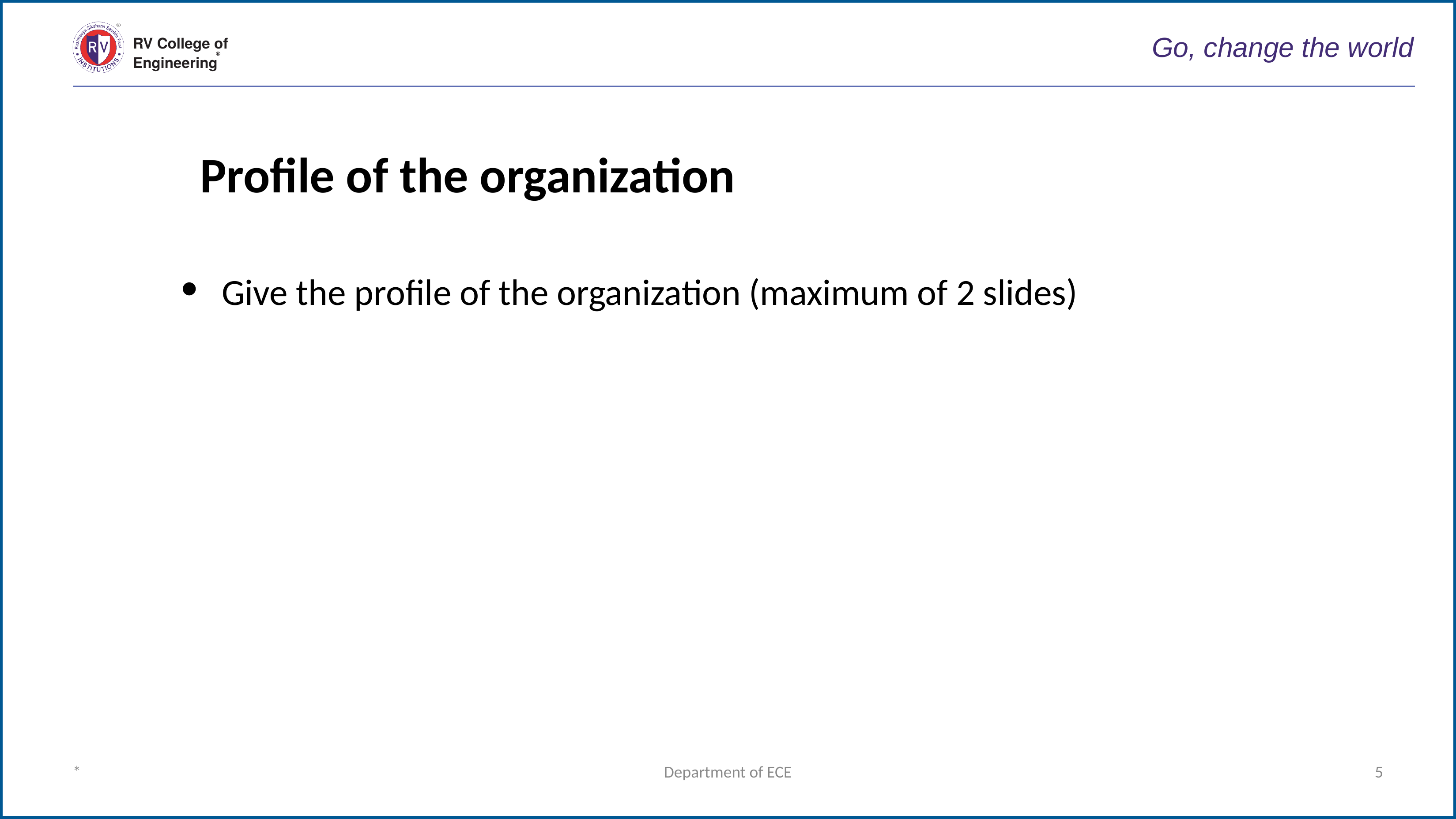

# Go, change the world
RV College of
Engineering

Profile of the organization
Give the profile of the organization (maximum of 2 slides)
*
Department of ECE
5